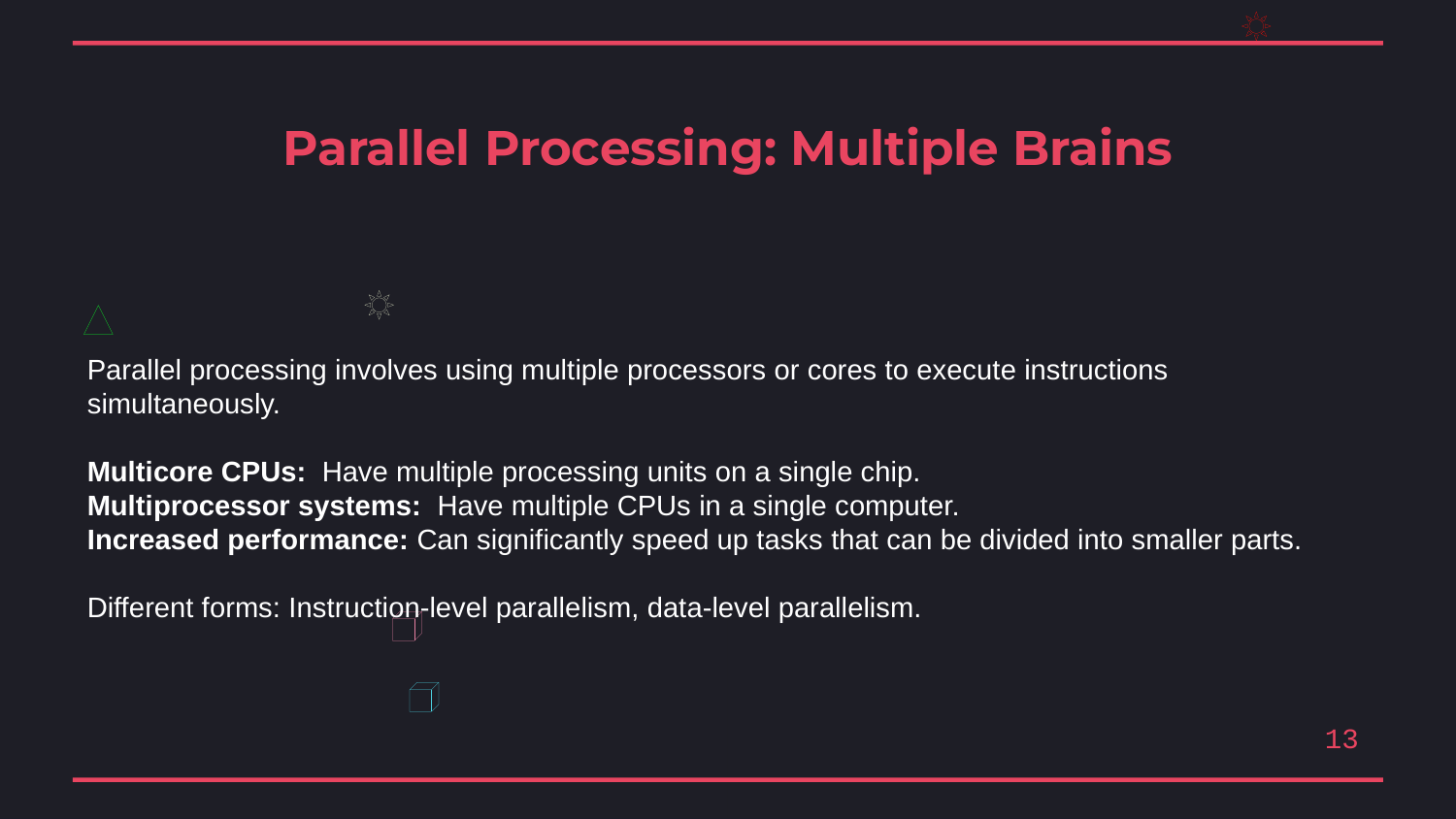

Parallel Processing: Multiple Brains
Parallel processing involves using multiple processors or cores to execute instructions simultaneously.

Multicore CPUs:  Have multiple processing units on a single chip.
Multiprocessor systems:  Have multiple CPUs in a single computer.
Increased performance: Can significantly speed up tasks that can be divided into smaller parts.

Different forms: Instruction-level parallelism, data-level parallelism.

13